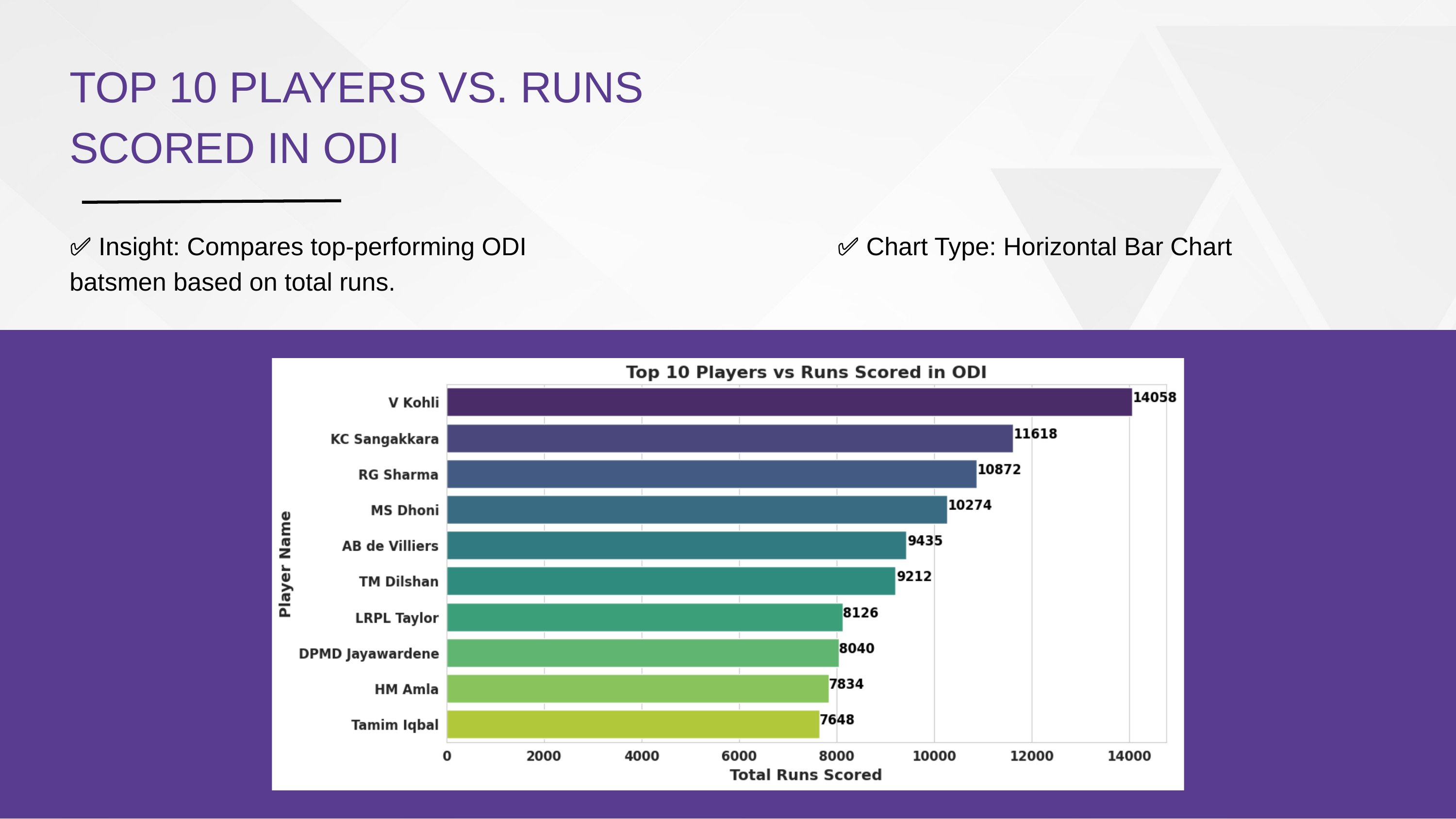

TOP 10 PLAYERS VS. RUNS SCORED IN ODI

✅ Insight: Compares top-performing ODI batsmen based on total runs.

✅ Chart Type: Horizontal Bar Chart